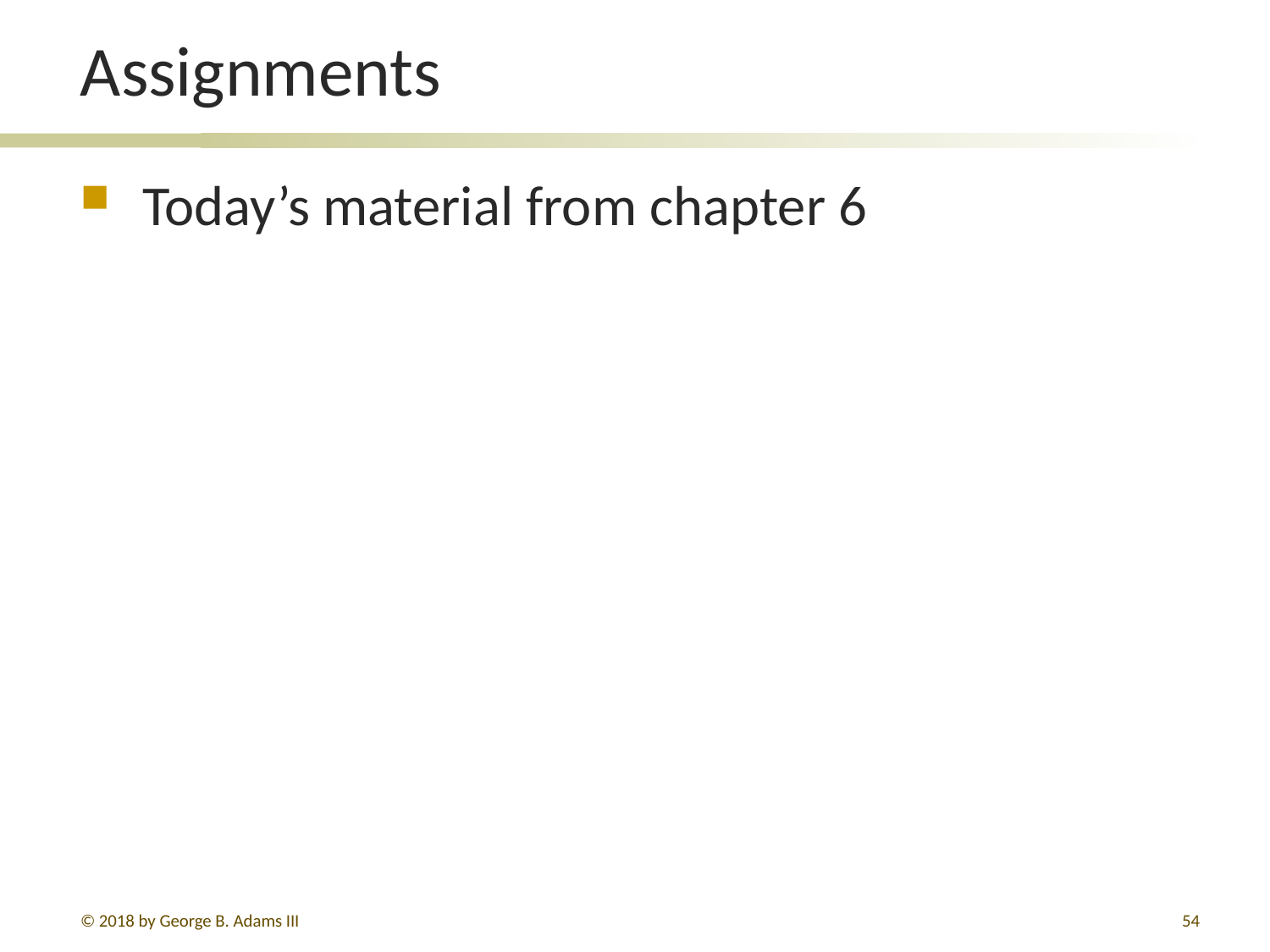

# Assignments
Today’s material from chapter 6

© 2018 by George B. Adams III
54